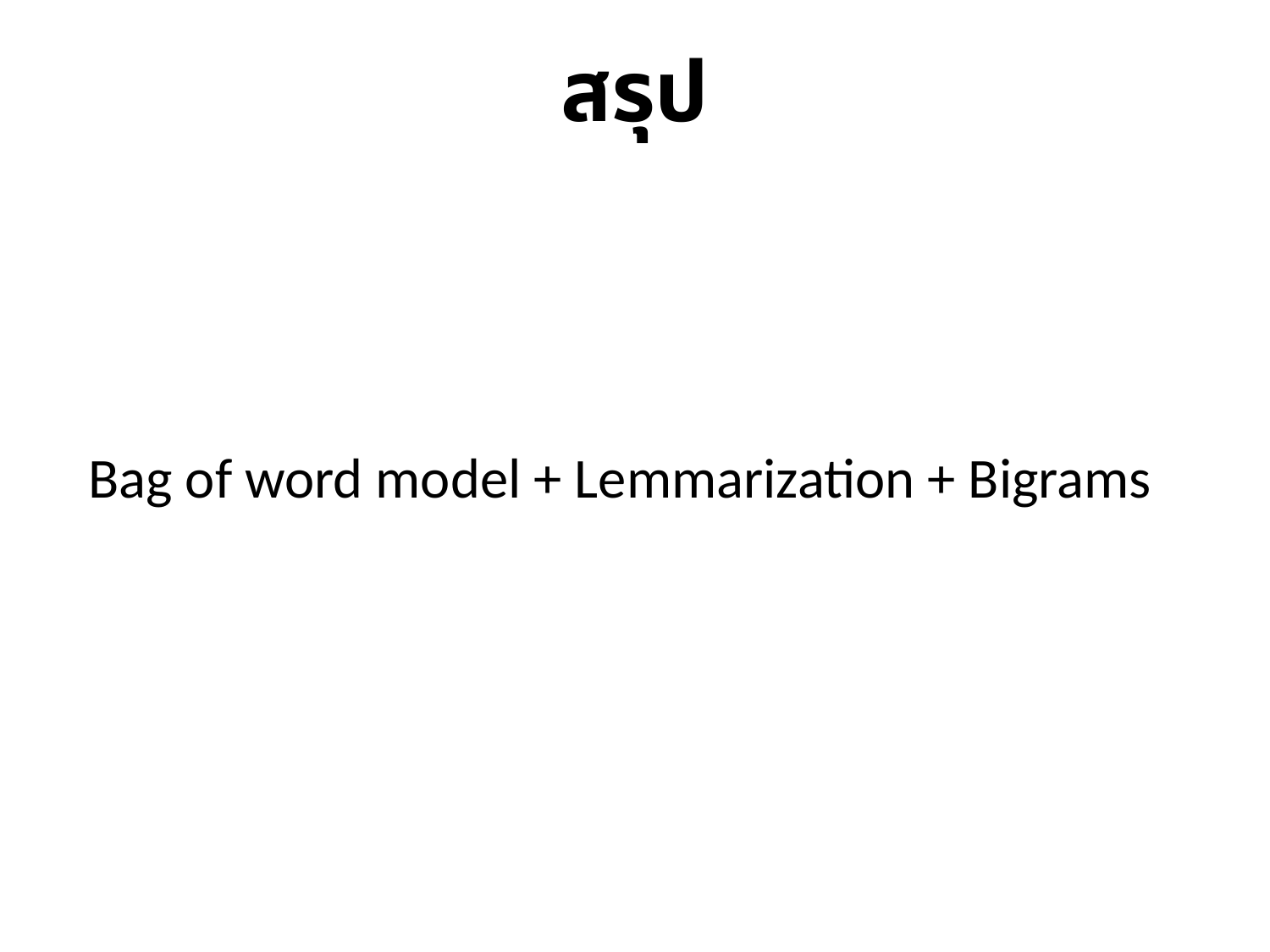

สรุป
Bag of word model + Lemmarization + Bigrams